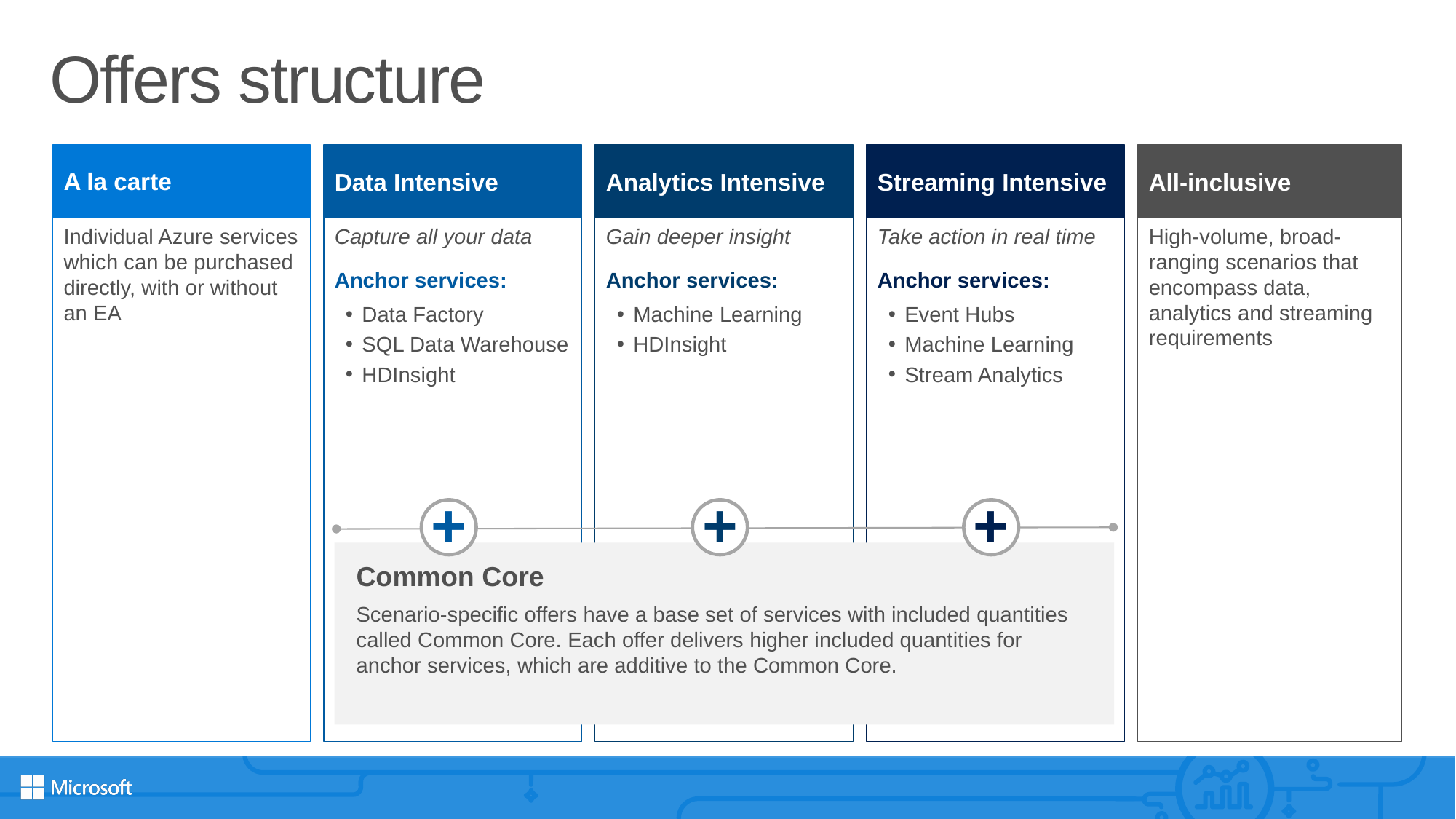

7
# Offers structure
A la carte
Data Intensive
Analytics Intensive
Streaming Intensive
All-inclusive
Capture all your data
Anchor services:
Data Factory
SQL Data Warehouse
HDInsight
Gain deeper insight
Anchor services:
Machine Learning
HDInsight
Take action in real time
Anchor services:
Event Hubs
Machine Learning
Stream Analytics
High-volume, broad-ranging scenarios that encompass data, analytics and streaming requirements
Individual Azure services which can be purchased directly, with or without an EA
+
+
+
Common Core
Scenario-specific offers have a base set of services with included quantities called Common Core. Each offer delivers higher included quantities for anchor services, which are additive to the Common Core.